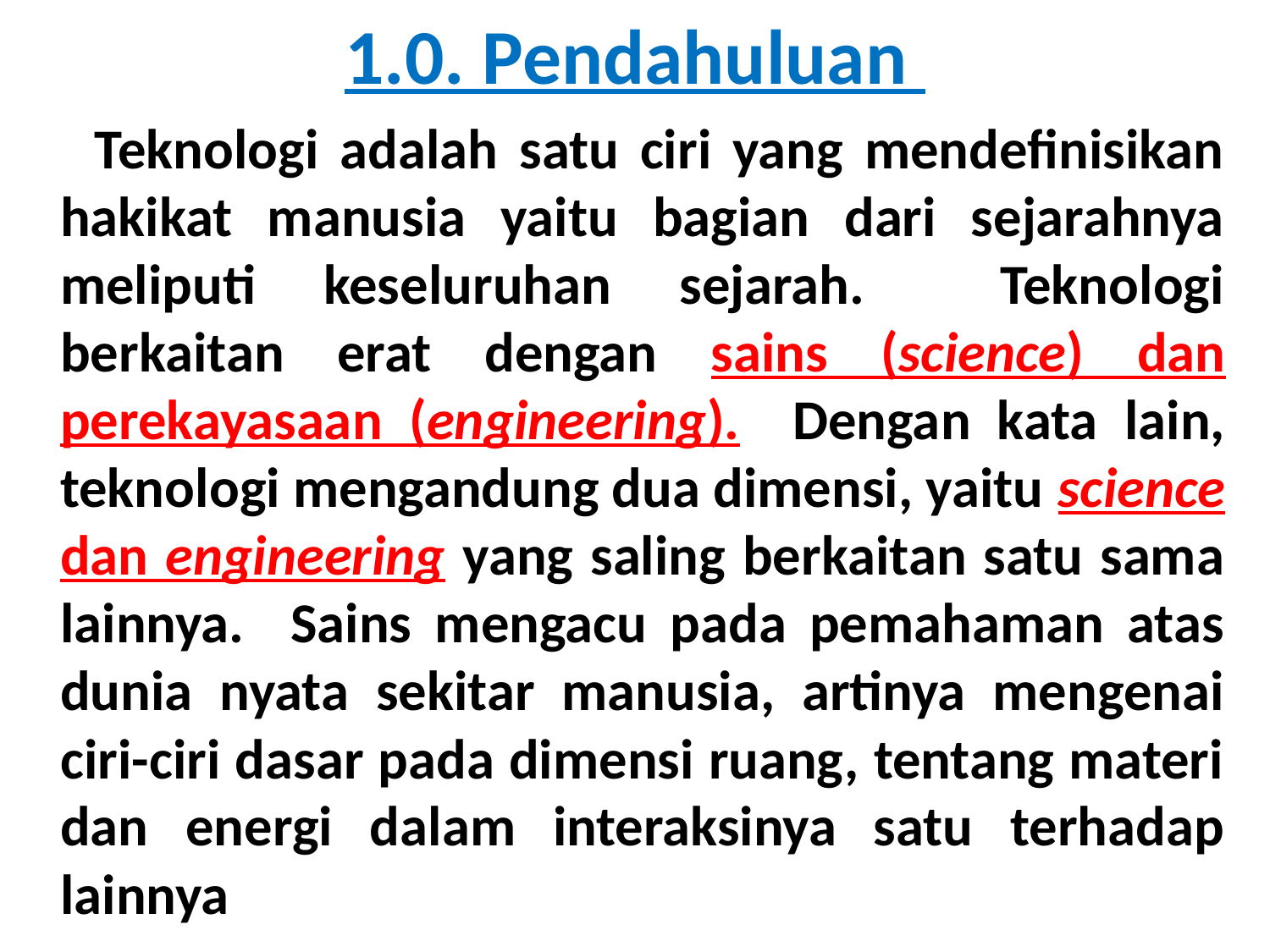

# 1.0. Pendahuluan
    Teknologi adalah satu ciri yang mendefinisikan hakikat manusia yaitu bagian dari sejarahnya meliputi keseluruhan sejarah.  Teknologi berkaitan erat dengan sains (science) dan perekayasaan (engineering).  Dengan kata lain, teknologi mengandung dua dimensi, yaitu science dan engineering yang saling berkaitan satu sama lainnya.  Sains mengacu pada pemahaman atas dunia nyata sekitar manusia, artinya mengenai ciri-ciri dasar pada dimensi ruang, tentang materi dan energi dalam interaksinya satu terhadap lainnya